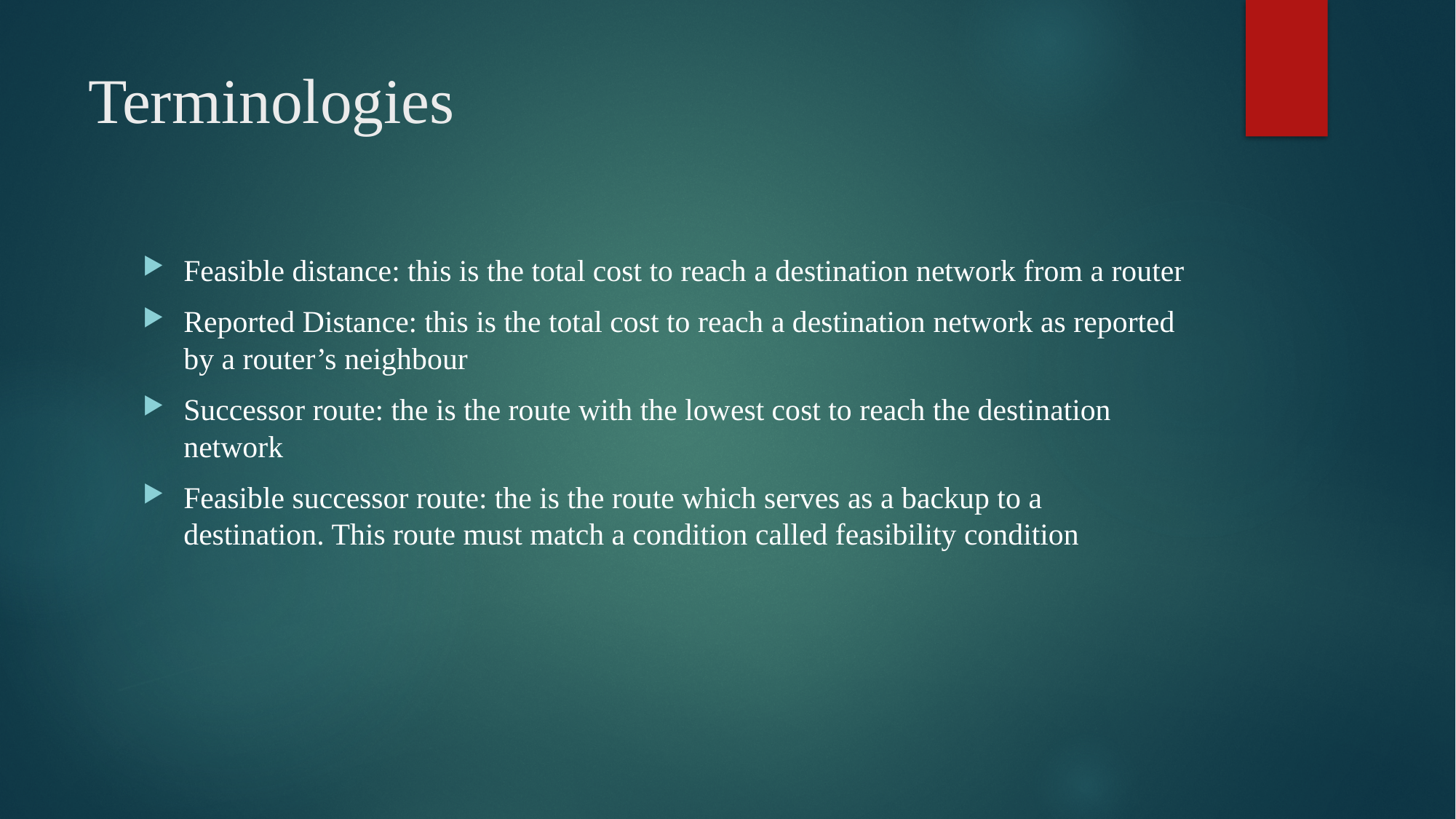

# Terminologies
Feasible distance: this is the total cost to reach a destination network from a router
Reported Distance: this is the total cost to reach a destination network as reported by a router’s neighbour
Successor route: the is the route with the lowest cost to reach the destination network
Feasible successor route: the is the route which serves as a backup to a destination. This route must match a condition called feasibility condition